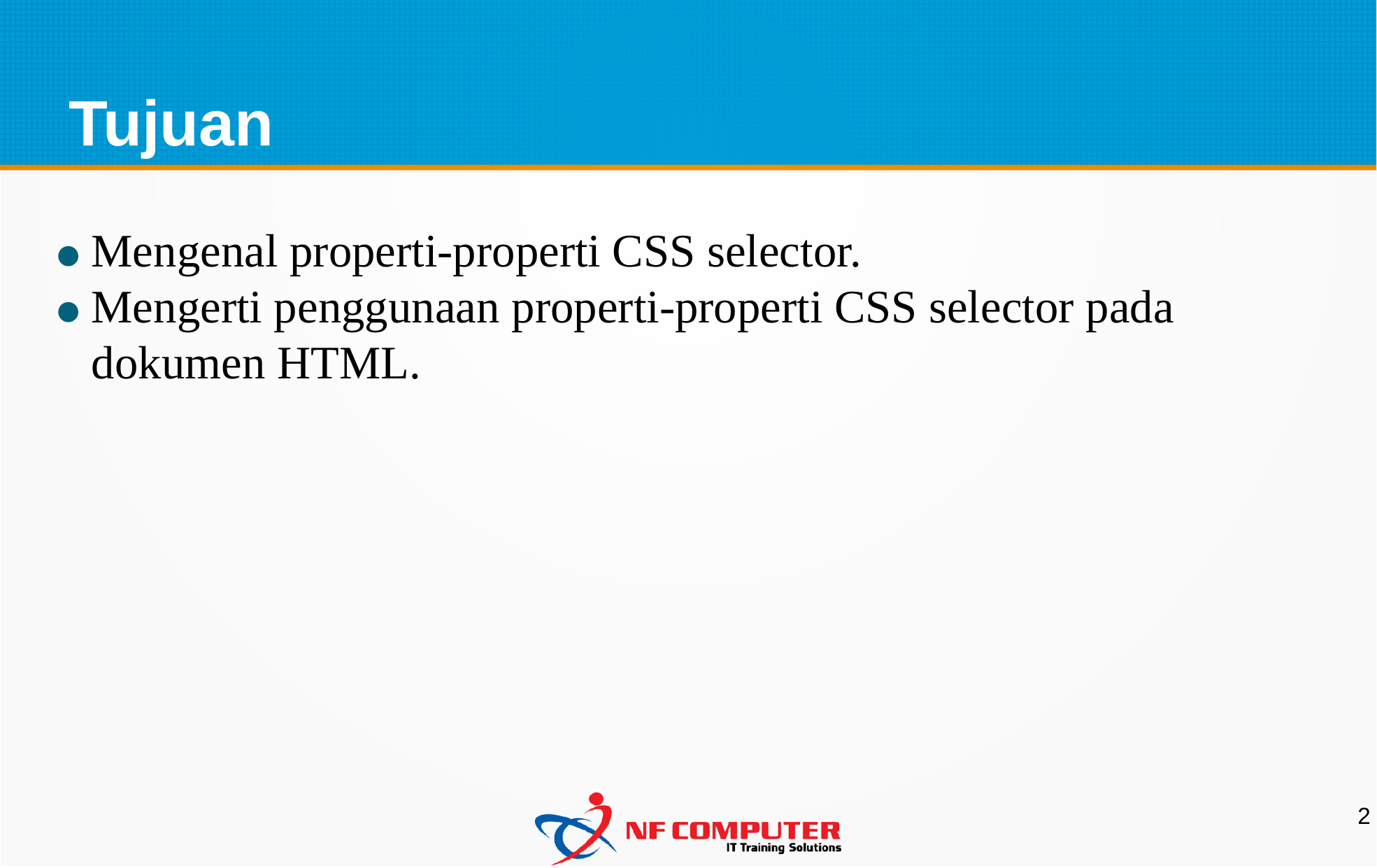

Tujuan
Mengenal properti-properti CSS selector.
Mengerti penggunaan properti-properti CSS selector pada dokumen HTML.
2